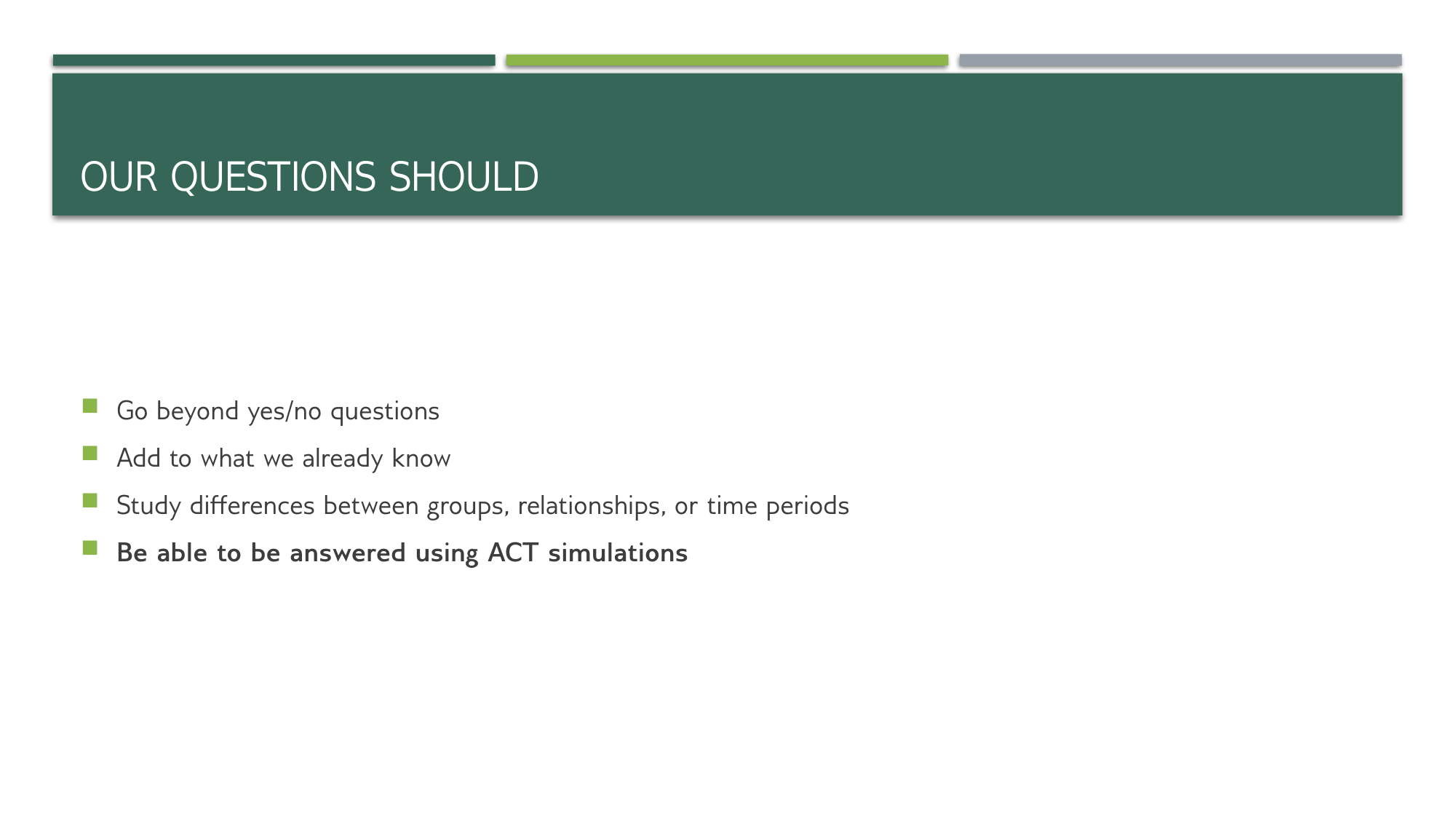

# OUR Questions Should
Go beyond yes/no questions
Add to what we already know
Study differences between groups, relationships, or time periods
Be able to be answered using ACT simulations